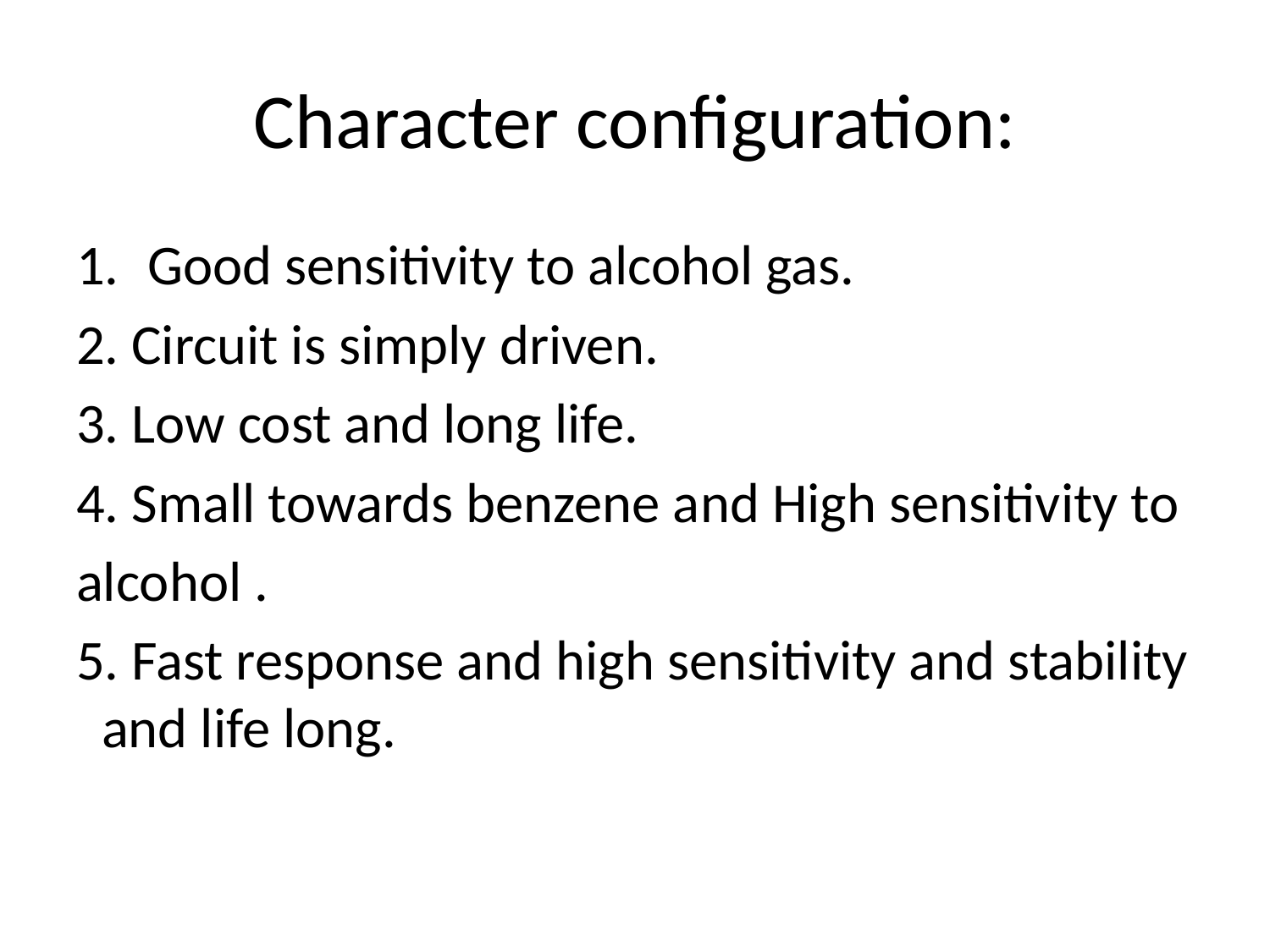

# Character configuration:
Good sensitivity to alcohol gas.
2. Circuit is simply driven.
3. Low cost and long life.
4. Small towards benzene and High sensitivity to
alcohol .
5. Fast response and high sensitivity and stability   and life long.